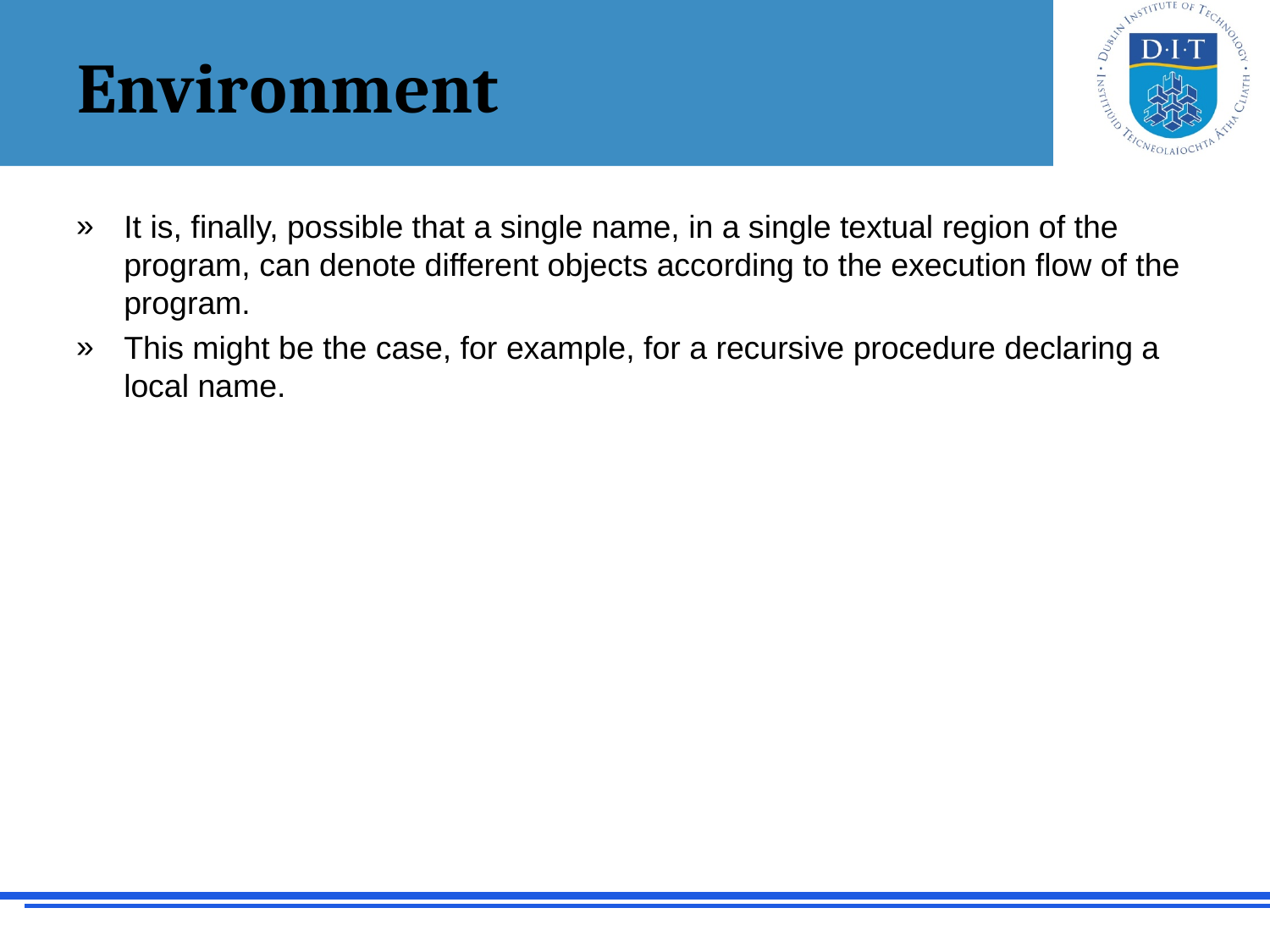

# Environment
It is, finally, possible that a single name, in a single textual region of the program, can denote different objects according to the execution flow of the program.
This might be the case, for example, for a recursive procedure declaring a local name.